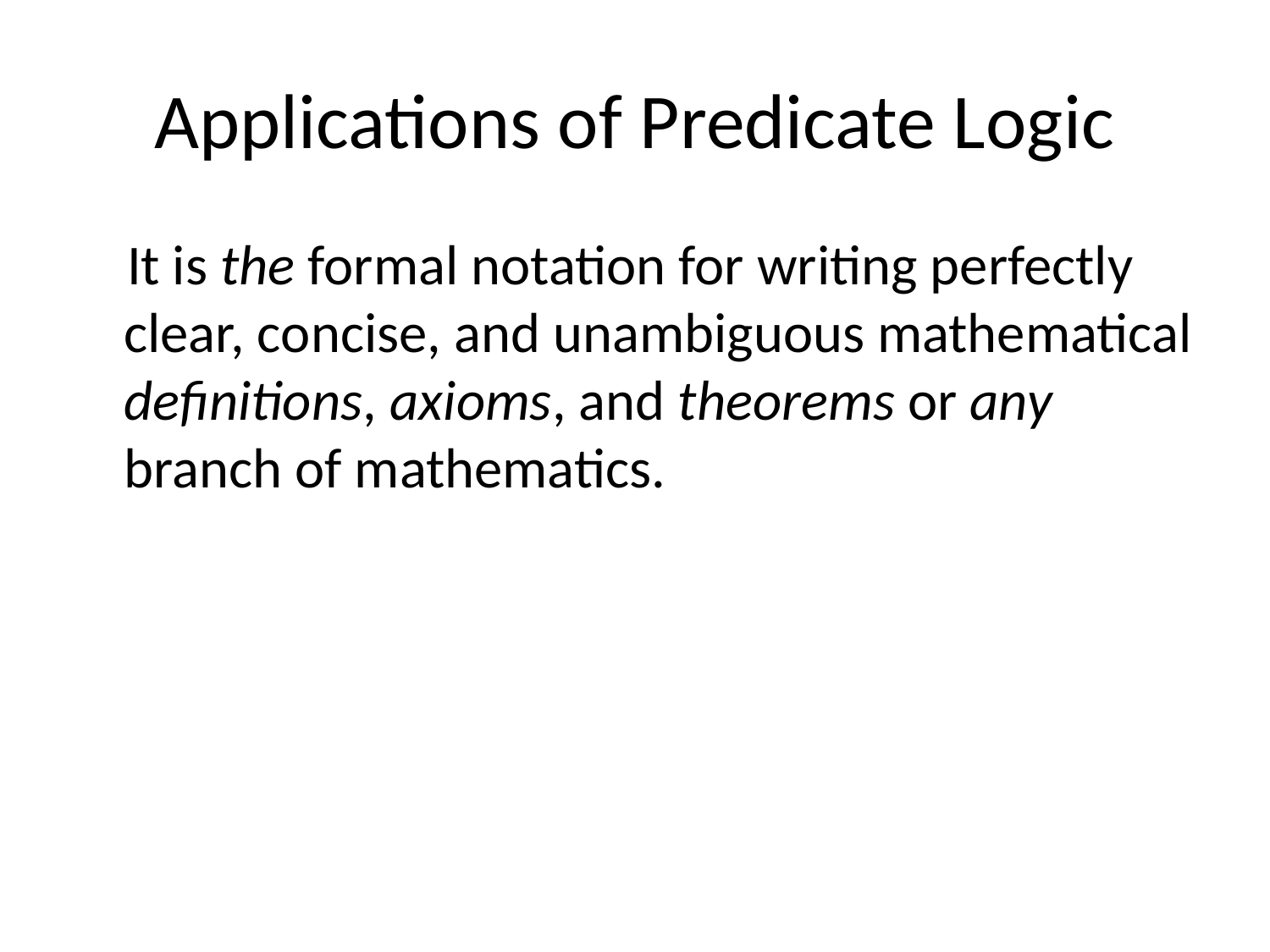

Topic #3 – Predicate Logic
# Applications of Predicate Logic
    It is the formal notation for writing perfectly clear, concise, and unambiguous mathematical definitions, axioms, and theorems or any branch of mathematics.